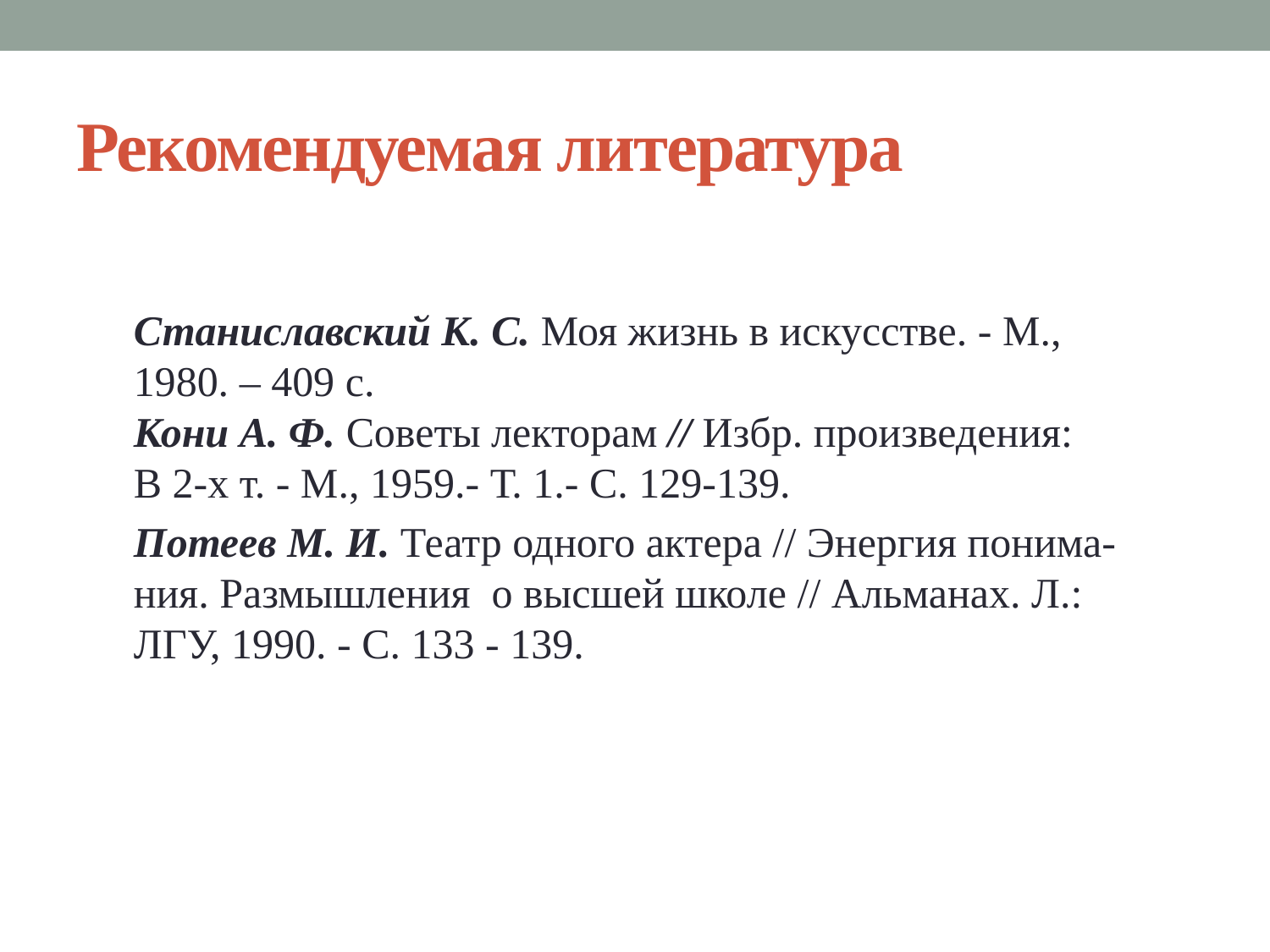

# Рекомендуемая литература

Станиславский К. С. Моя жизнь в искусстве. - М., 1980. – 409 с.
Кони А. Ф. Советы лекторам // Избр. произведения:      В 2-х т. - М., 1959.- Т. 1.- С. 129-139.
Потеев М. И. Театр одного актера // Энергия понима-ния. Размышления  о высшей школе // Альманах. Л.: ЛГУ, 1990. - C. 133 - 139.